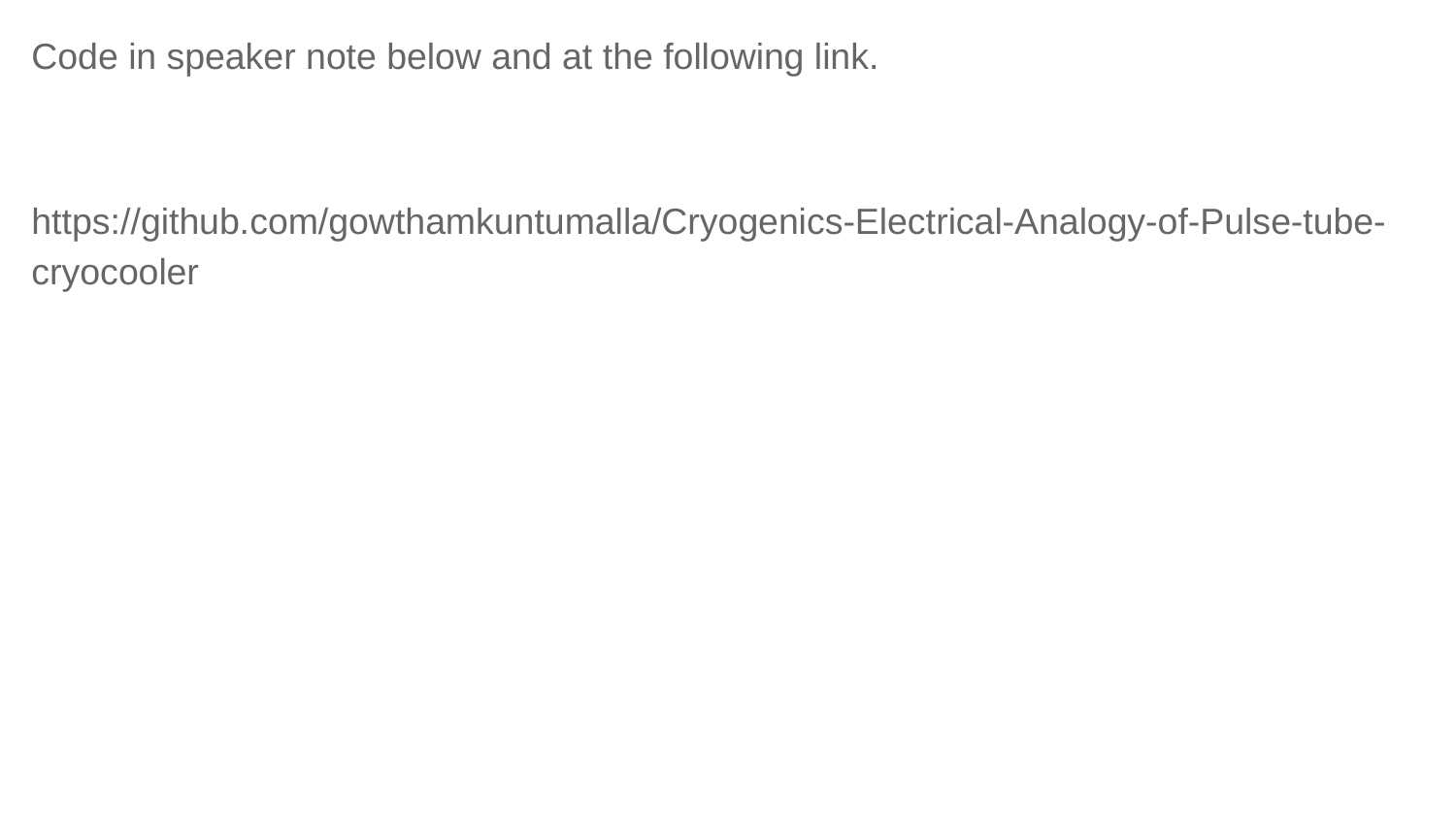

Code in speaker note below and at the following link.

https://github.com/gowthamkuntumalla/Cryogenics-Electrical-Analogy-of-Pulse-tube-cryocooler